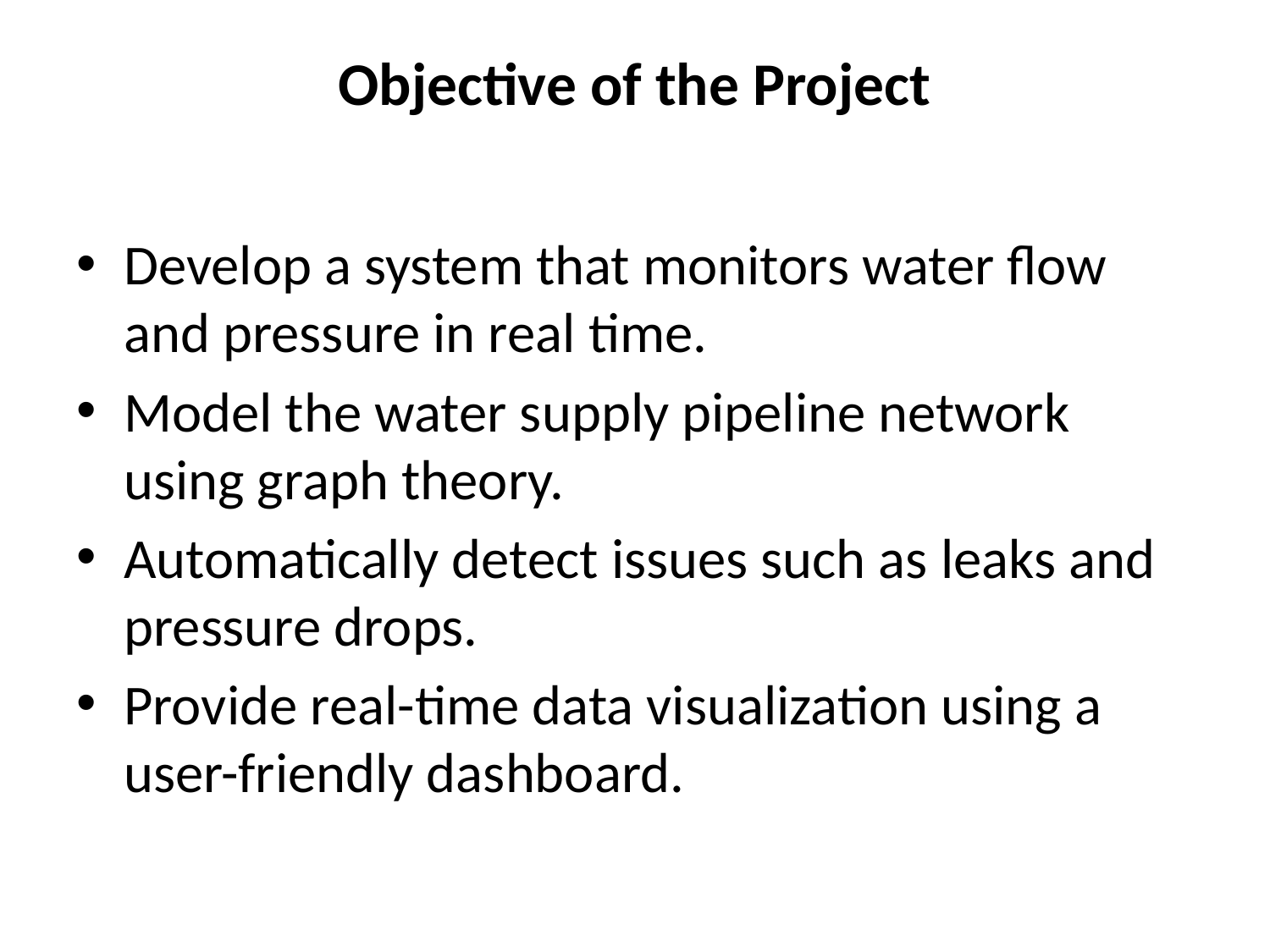

# Objective of the Project
Develop a system that monitors water flow and pressure in real time.
Model the water supply pipeline network using graph theory.
Automatically detect issues such as leaks and pressure drops.
Provide real-time data visualization using a user-friendly dashboard.